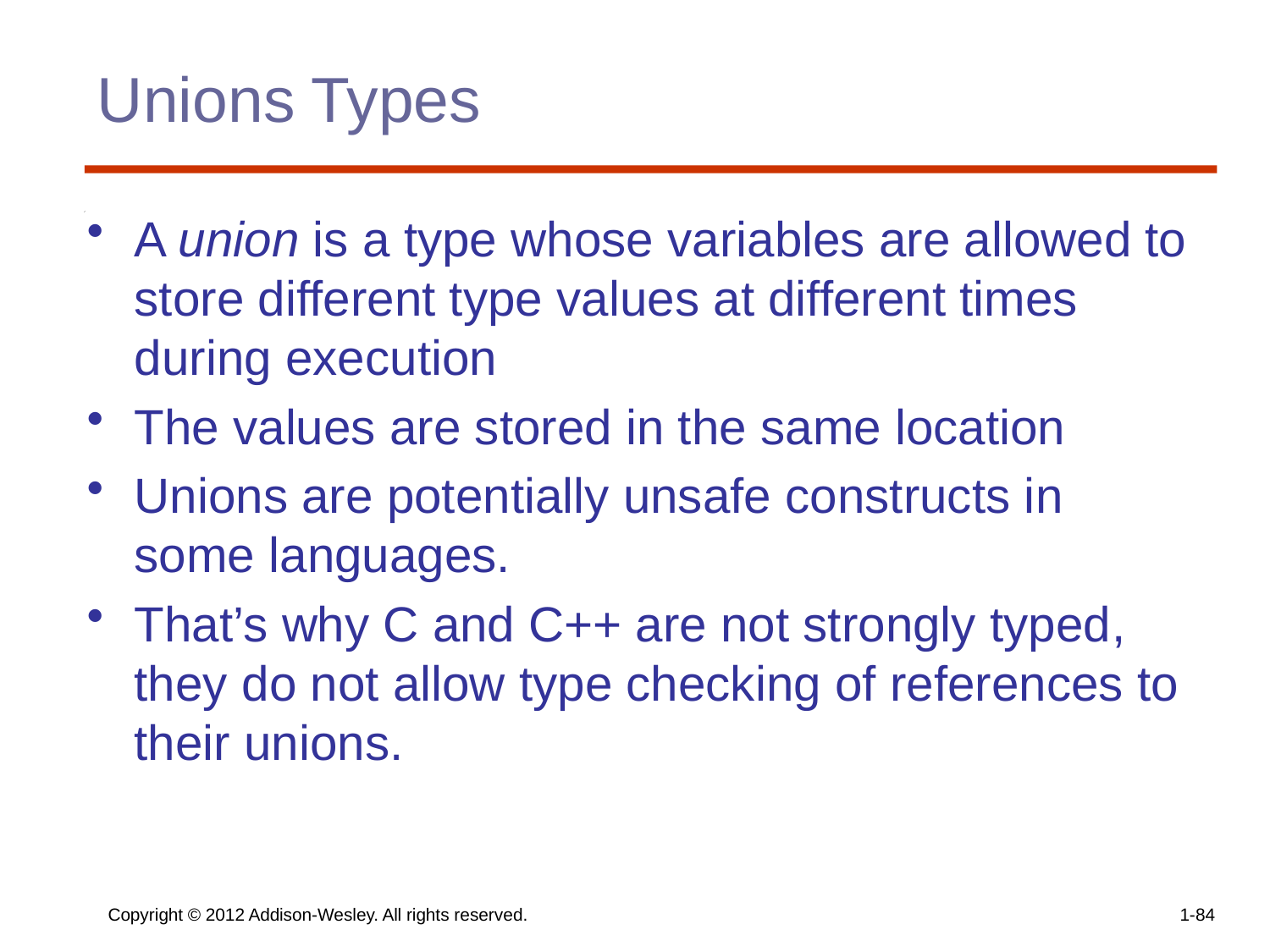

# Unions Types
A union is a type whose variables are allowed to store different type values at different times during execution
The values are stored in the same location
Unions are potentially unsafe constructs in some languages.
That’s why C and C++ are not strongly typed, they do not allow type checking of references to their unions.
Copyright © 2012 Addison-Wesley. All rights reserved.
1-84